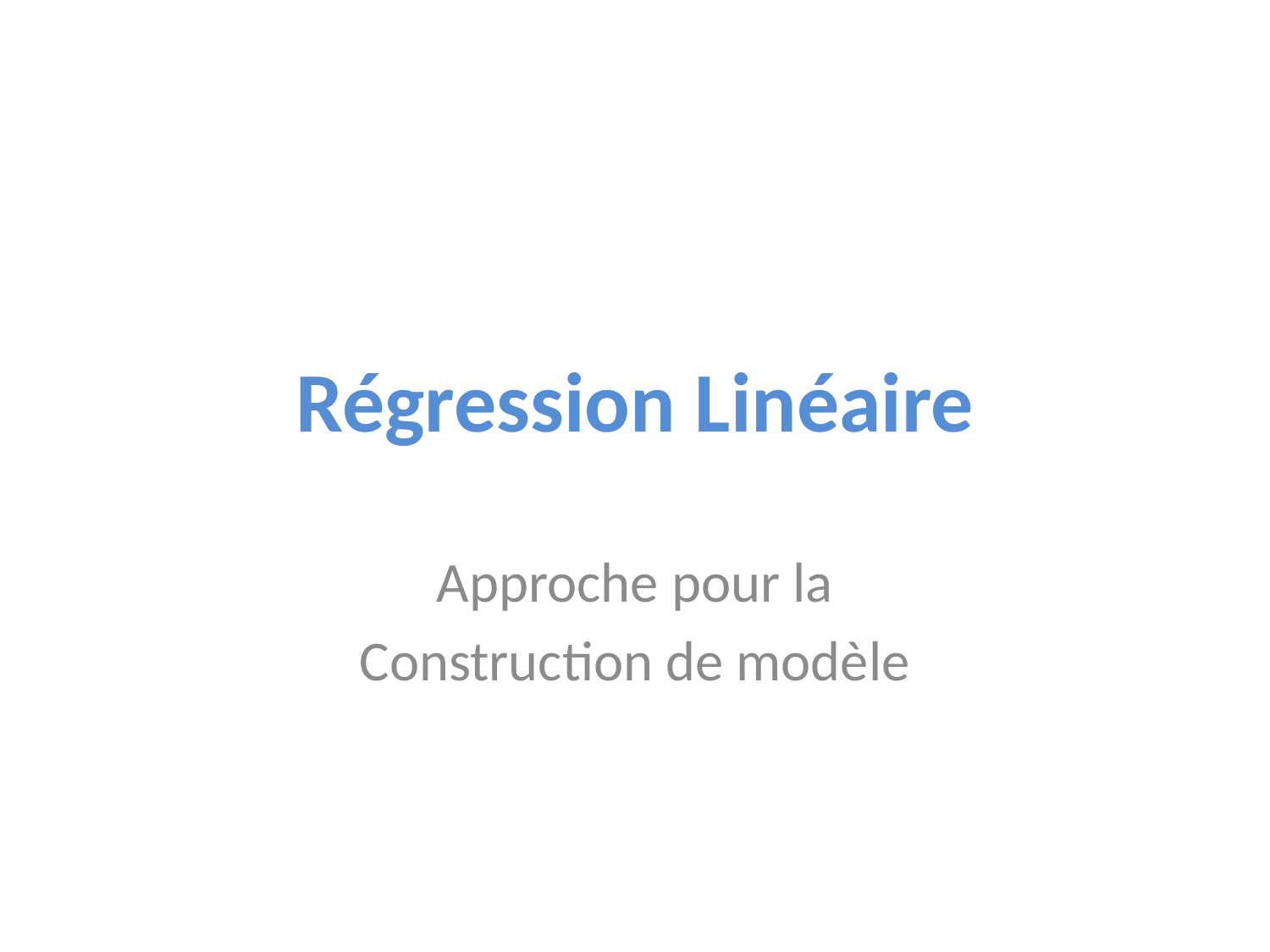

# Régression Linéaire
Approche pour la
Construction de modèle